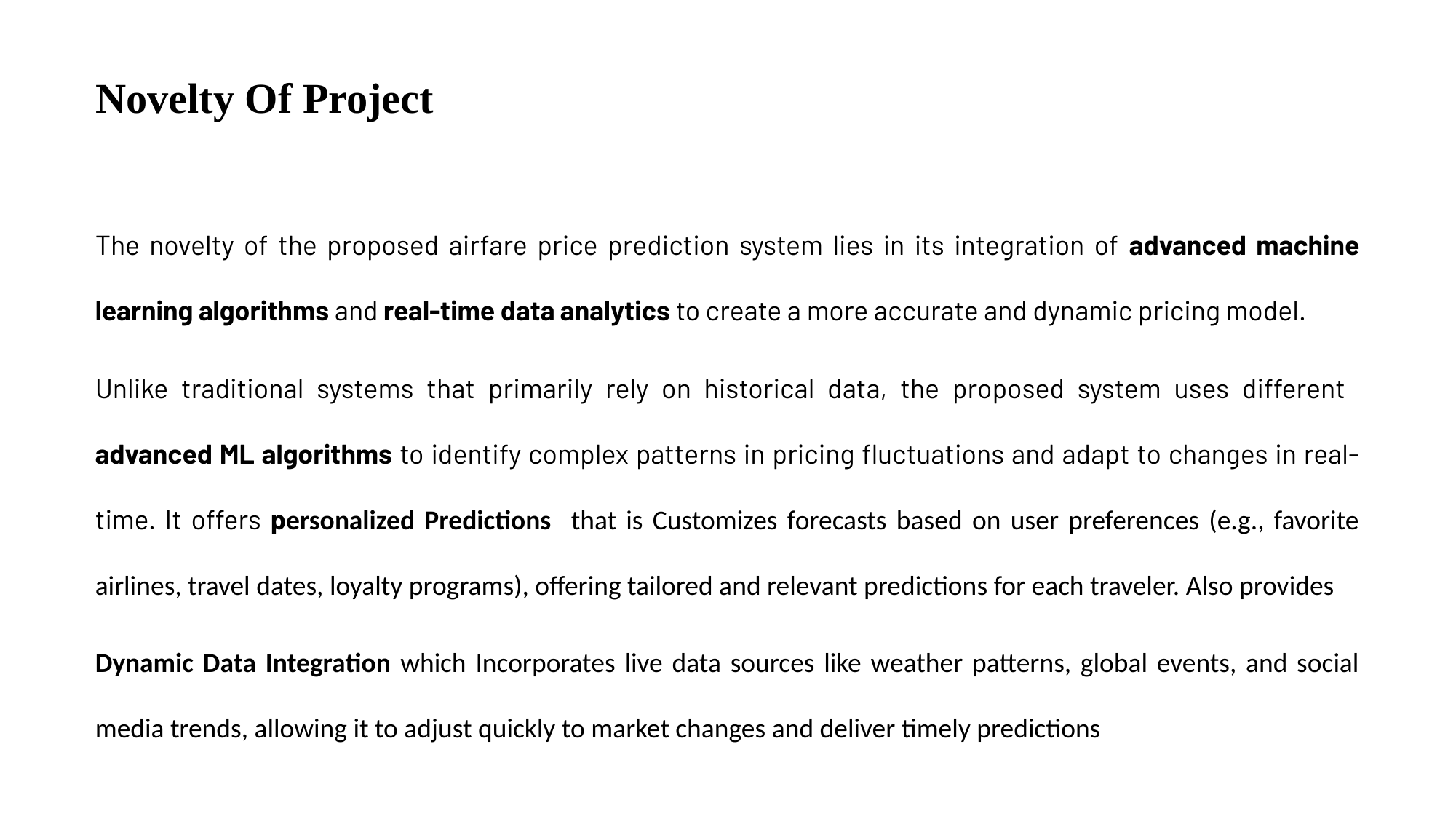

Novelty Of Project
The novelty of the proposed airfare price prediction system lies in its integration of advanced machine learning algorithms and real-time data analytics to create a more accurate and dynamic pricing model.
Unlike traditional systems that primarily rely on historical data, the proposed system uses different  advanced ML algorithms to identify complex patterns in pricing fluctuations and adapt to changes in real-time. It offers personalized Predictions  that is Customizes forecasts based on user preferences (e.g., favorite airlines, travel dates, loyalty programs), offering tailored and relevant predictions for each traveler. Also provides
Dynamic Data Integration which Incorporates live data sources like weather patterns, global events, and social media trends, allowing it to adjust quickly to market changes and deliver timely predictions